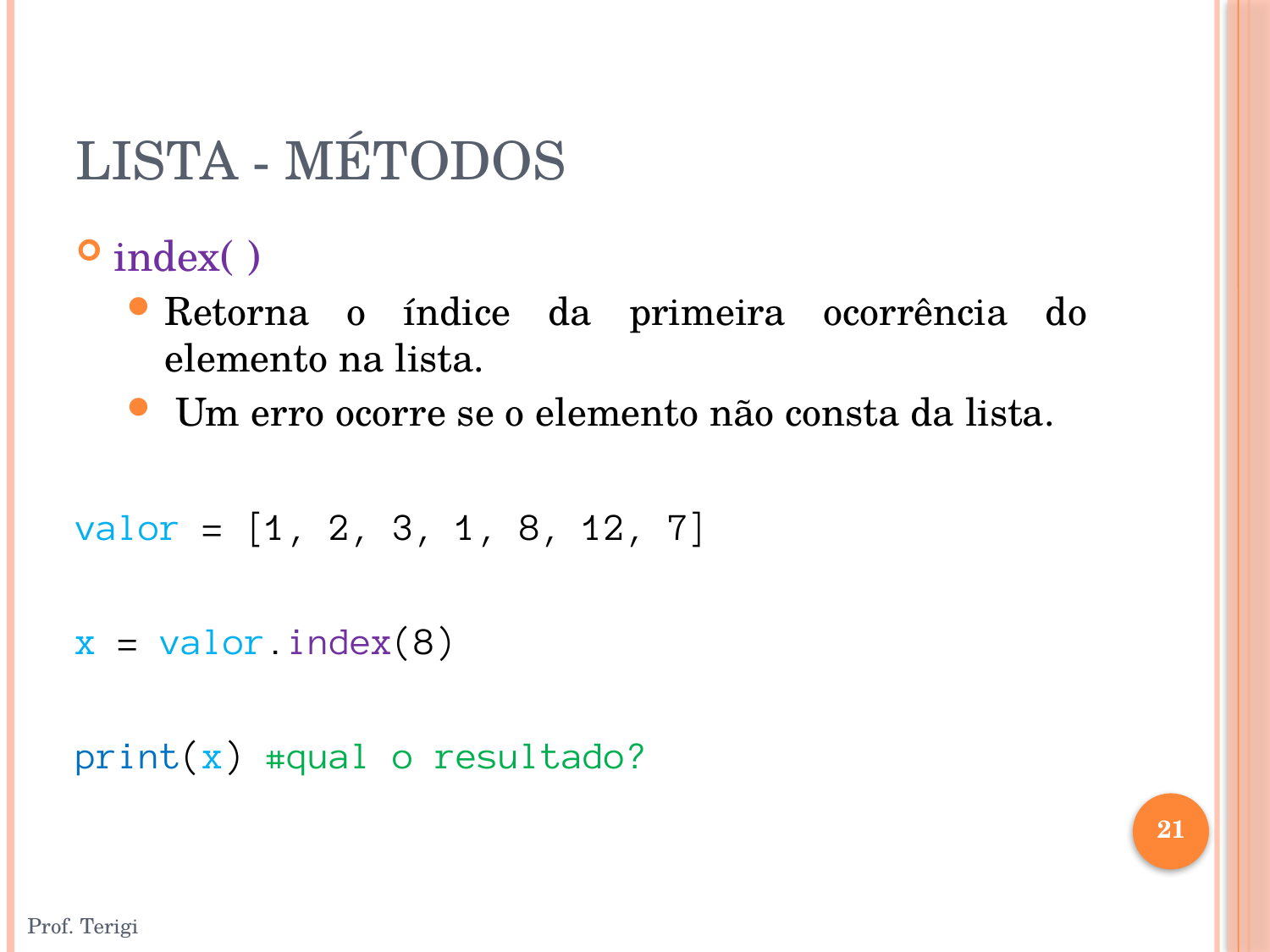

# Lista - Métodos
index( )
Retorna o índice da primeira ocorrência do elemento na lista.
 Um erro ocorre se o elemento não consta da lista.

valor = [1, 2, 3, 1, 8, 12, 7]

x = valor.index(8)

print(x) #qual o resultado?

21